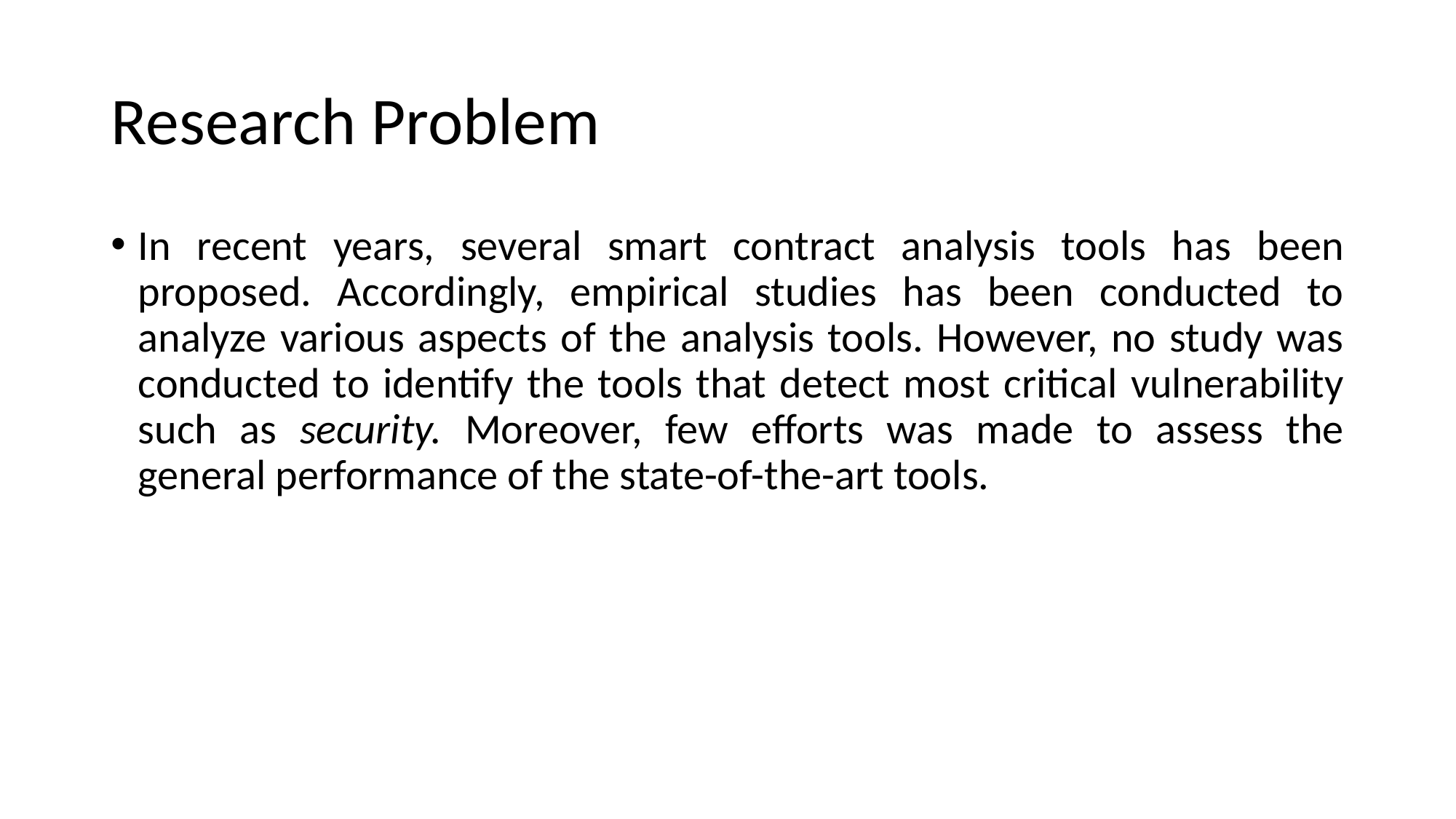

# Research Problem
In recent years, several smart contract analysis tools has been proposed. Accordingly, empirical studies has been conducted to analyze various aspects of the analysis tools. However, no study was conducted to identify the tools that detect most critical vulnerability such as security. Moreover, few efforts was made to assess the general performance of the state-of-the-art tools.